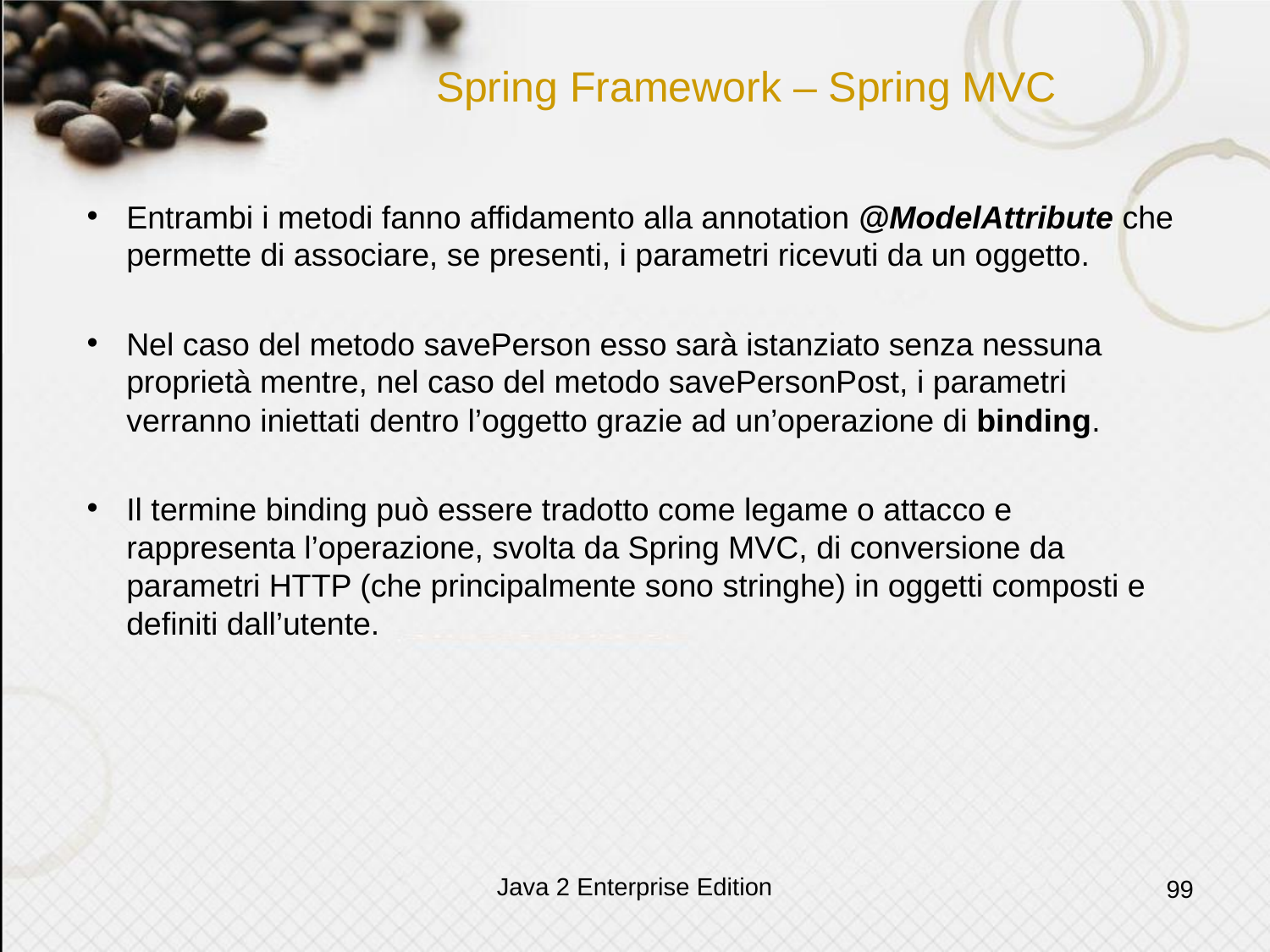

# Spring Framework – Spring MVC
Entrambi i metodi fanno affidamento alla annotation @ModelAttribute che permette di associare, se presenti, i parametri ricevuti da un oggetto.

Nel caso del metodo savePerson esso sarà istanziato senza nessuna proprietà mentre, nel caso del metodo savePersonPost, i parametri verranno iniettati dentro l’oggetto grazie ad un’operazione di binding.

Il termine binding può essere tradotto come legame o attacco e rappresenta l’operazione, svolta da Spring MVC, di conversione da parametri HTTP (che principalmente sono stringhe) in oggetti composti e definiti dall’utente.

Java 2 Enterprise Edition
99